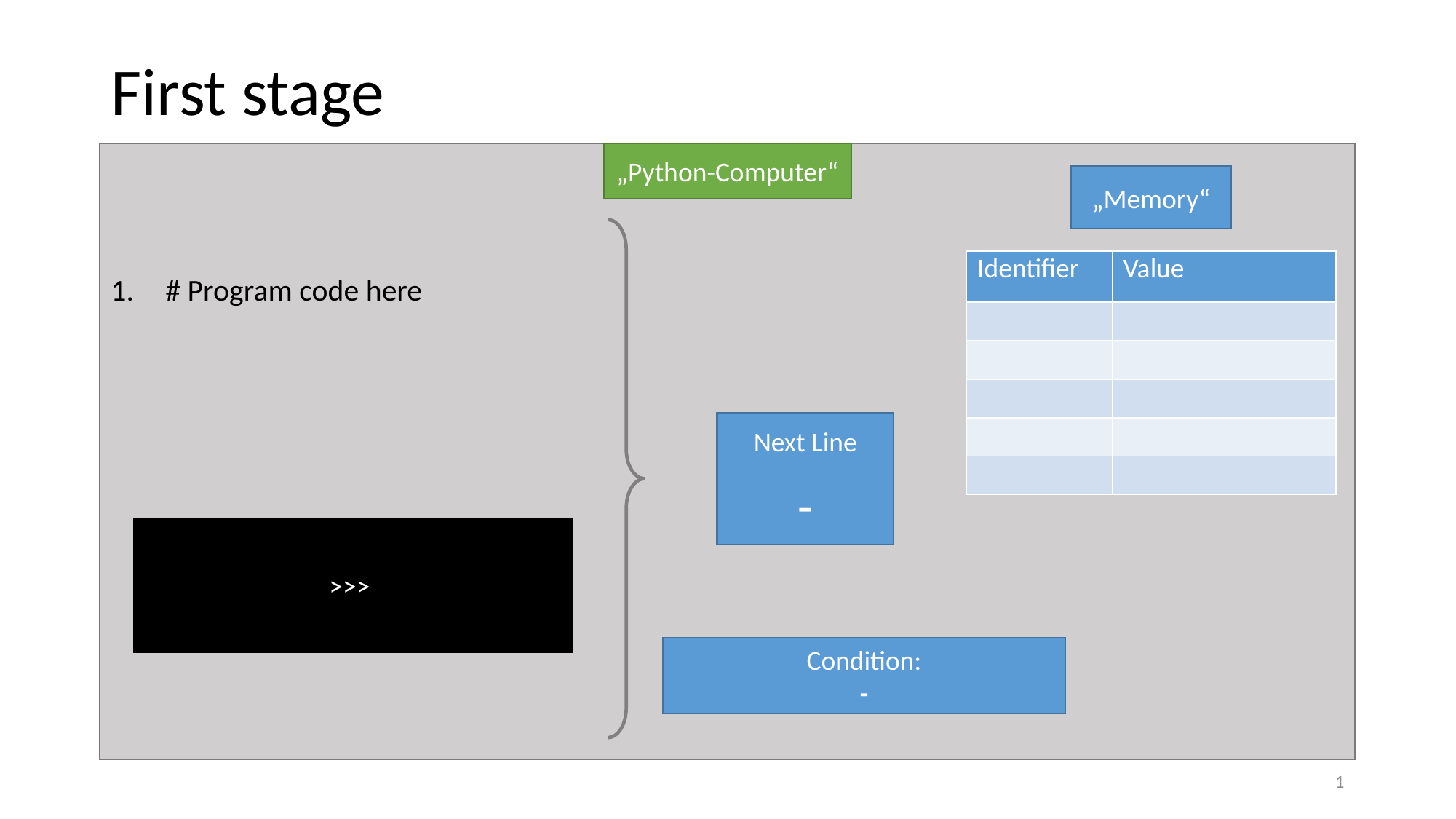

# First stage

„Python-Computer“
„Memory“

# Program code here

| Identifier | Value |
| --- | --- |
|  |  |
|  |  |
|  |  |
|  |  |
|  |  |
Next Line

-
>>>
Condition:
-
1